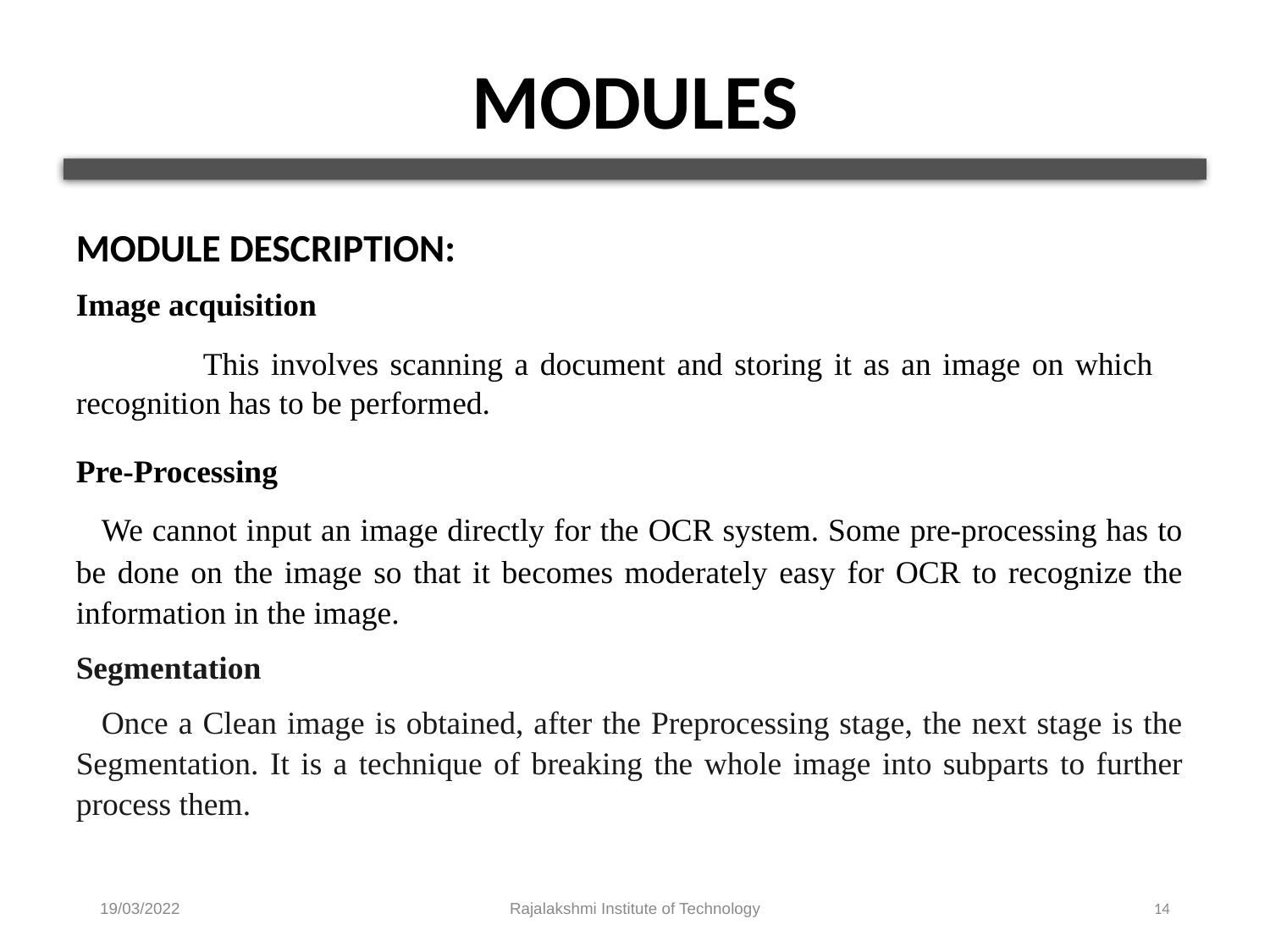

# MODULES

MODULE DESCRIPTION:
Image acquisition
		This involves scanning a document and storing it as an image on which recognition has to be performed.
Pre-Processing
	We cannot input an image directly for the OCR system. Some pre-processing has to be done on the image so that it becomes moderately easy for OCR to recognize the information in the image.
Segmentation
	Once a Clean image is obtained, after the Preprocessing stage, the next stage is the Segmentation. It is a technique of breaking the whole image into subparts to further process them.

19/03/2022
Rajalakshmi Institute of Technology
14